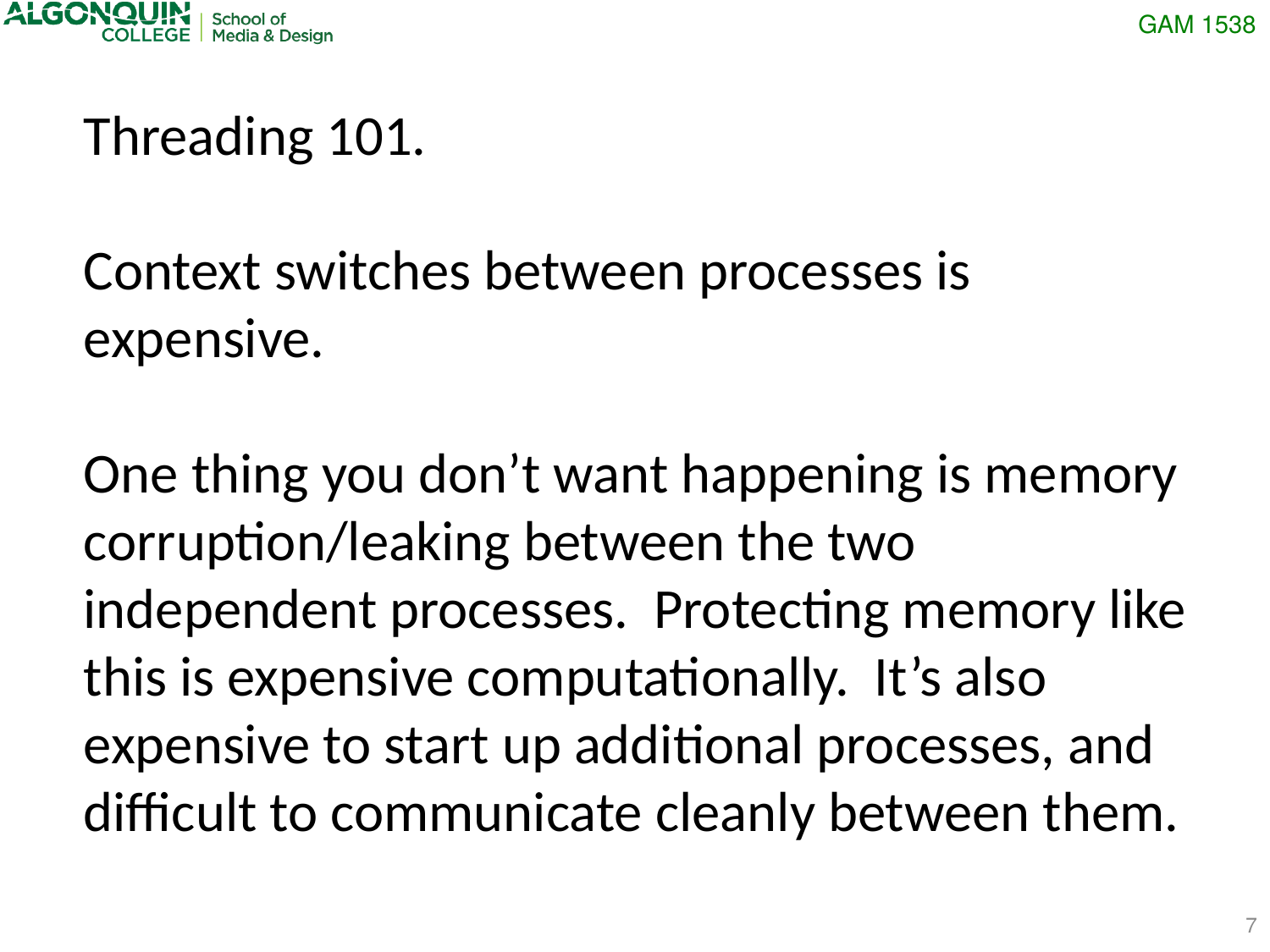

Threading 101.

Context switches between processes is expensive.

One thing you don’t want happening is memory corruption/leaking between the two independent processes.  Protecting memory like this is expensive computationally.  It’s also expensive to start up additional processes, and difficult to communicate cleanly between them.
7